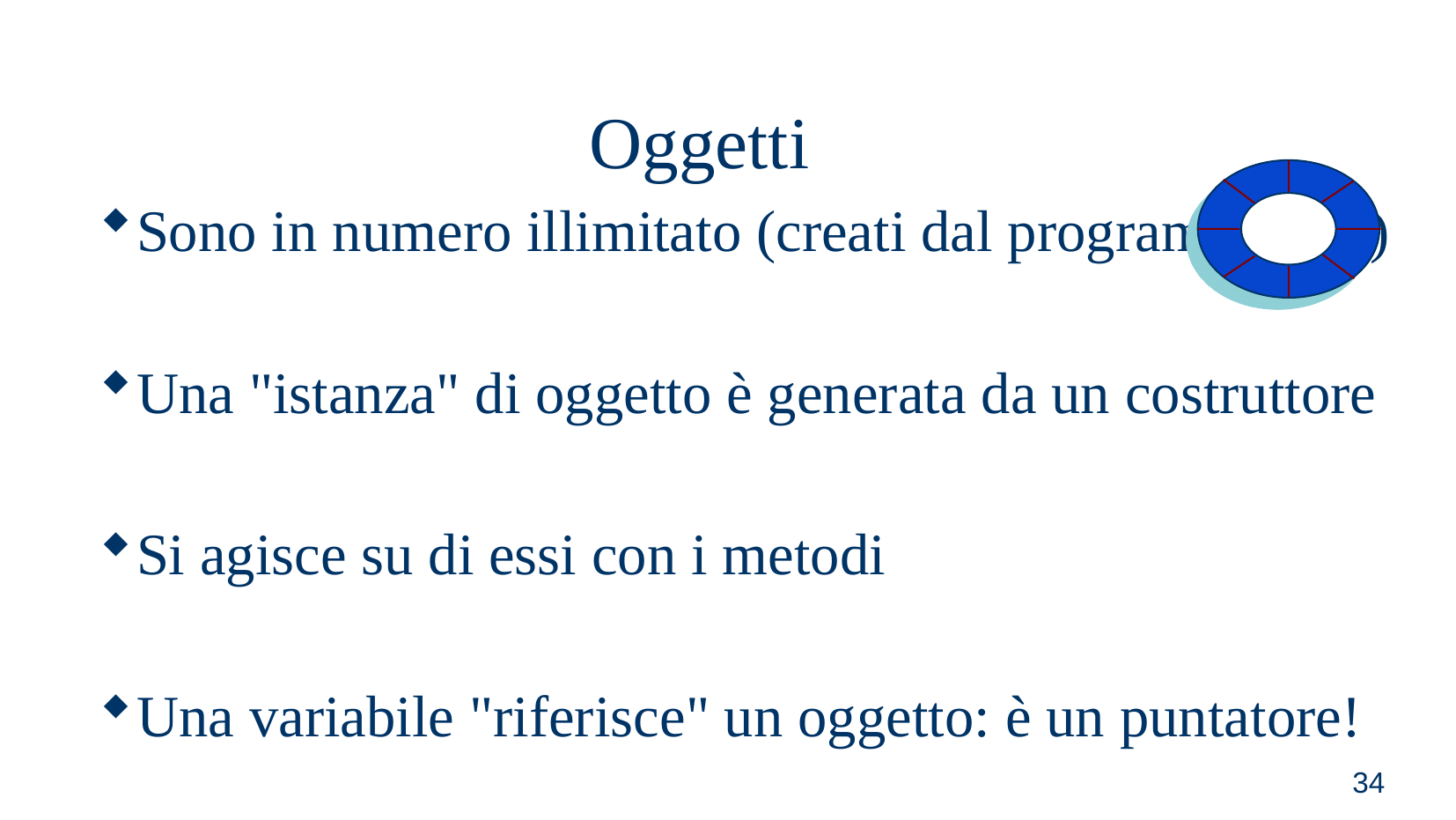

Oggetti

Sono in numero illimitato (creati dal programmatore)

Una "istanza" di oggetto è generata da un costruttore

Si agisce su di essi con i metodi

Una variabile "riferisce" un oggetto: è un puntatore!
34